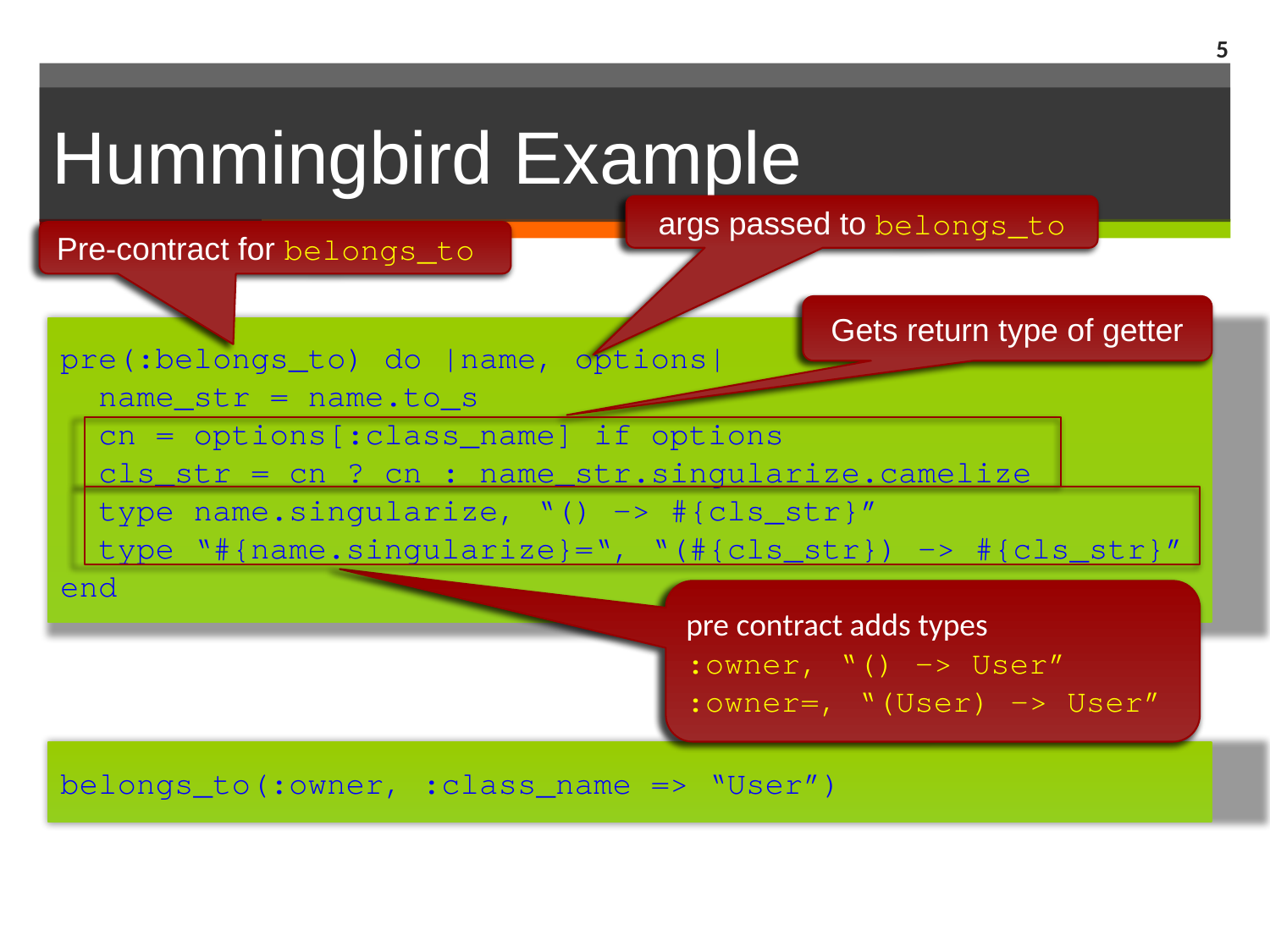

5
# Hummingbird Example
args passed to belongs_to
Pre-contract for belongs_to
Gets return type of getter
pre(:belongs_to) do |name, options|
  name_str = name.to_s
  cn = options[:class_name] if options
  cls_str = cn ? cn : name_str.singularize.camelize
  type name.singularize, “() -> #{cls_str}”
  type “#{name.singularize}=“, “(#{cls_str}) -> #{cls_str}”
end

pre contract adds types
:owner, “() -> User”
:owner=, “(User) -> User”
belongs_to(:owner, :class_name => “User”)